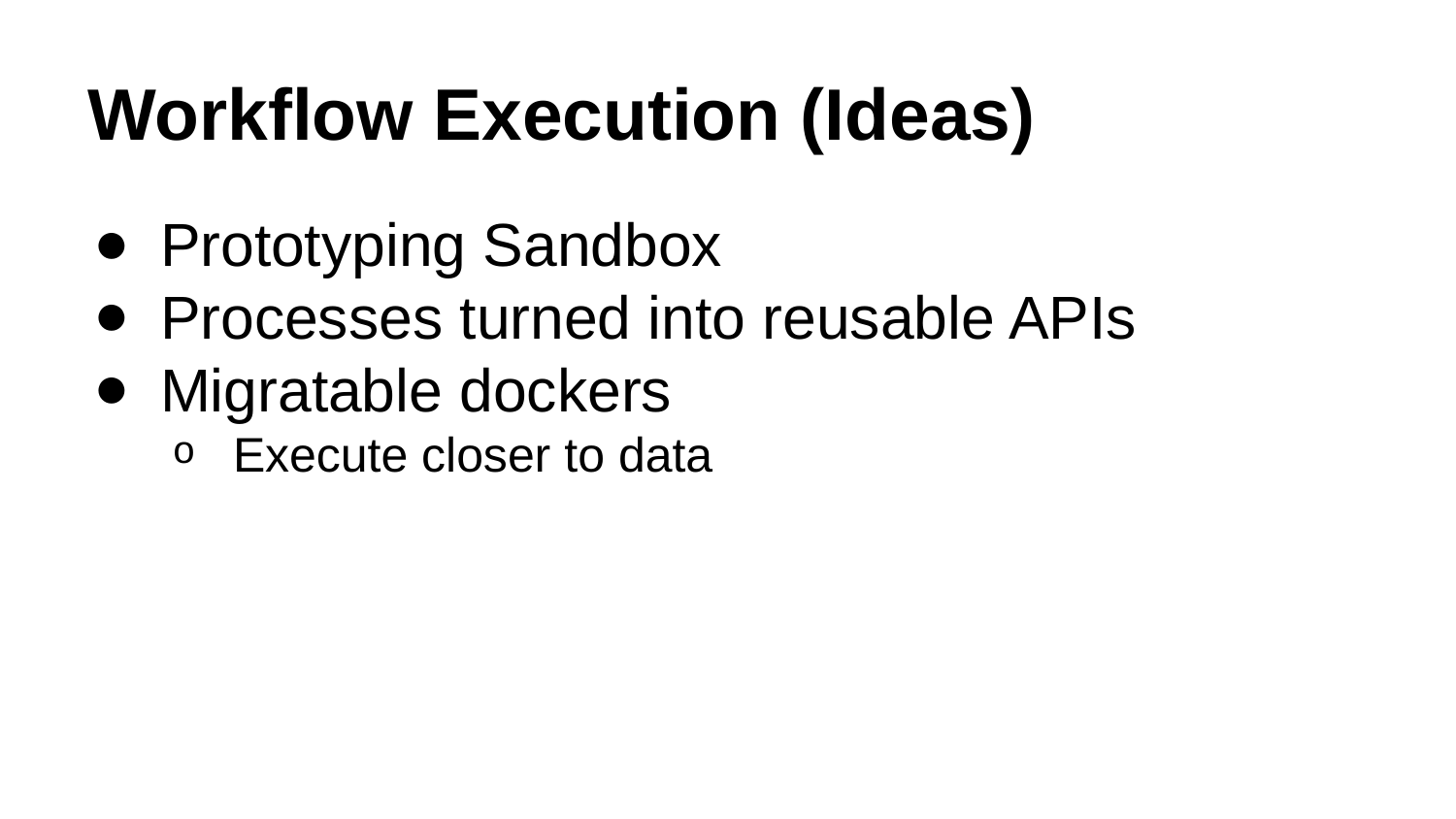

# Workflow Execution (Ideas)
Prototyping Sandbox
Processes turned into reusable APIs
Migratable dockers
Execute closer to data